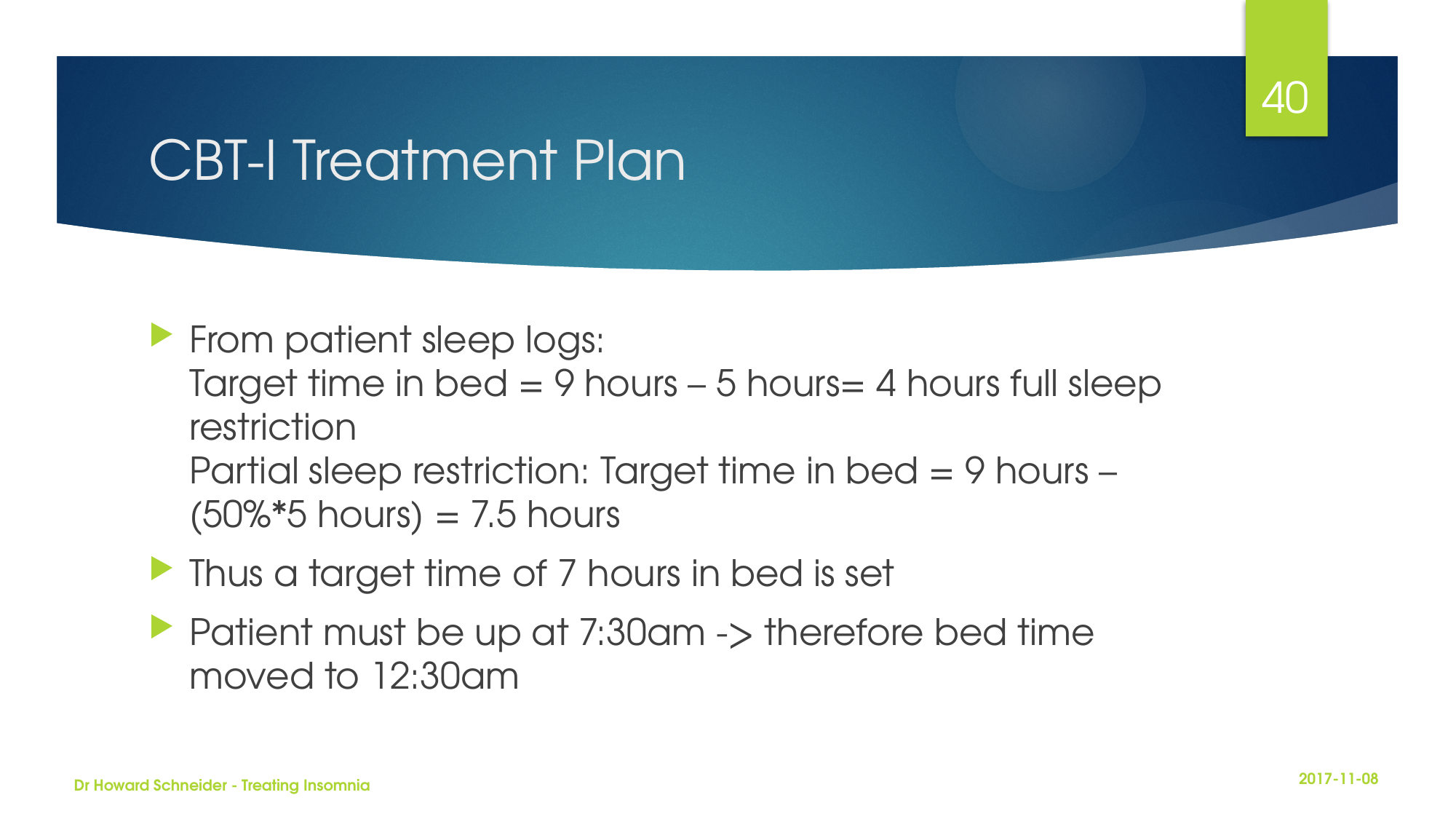

40
# CBT-I Treatment Plan
From patient sleep logs:
Target time in bed = 9 hours – 5 hours= 4 hours full sleep restriction
Partial sleep restriction: Target time in bed = 9 hours – (50%*5 hours) = 7.5 hours
Thus a target time of 7 hours in bed is set
Patient must be up at 7:30am -> therefore bed time moved to 12:30am
Dr Howard Schneider - Treating Insomnia
2017-11-08